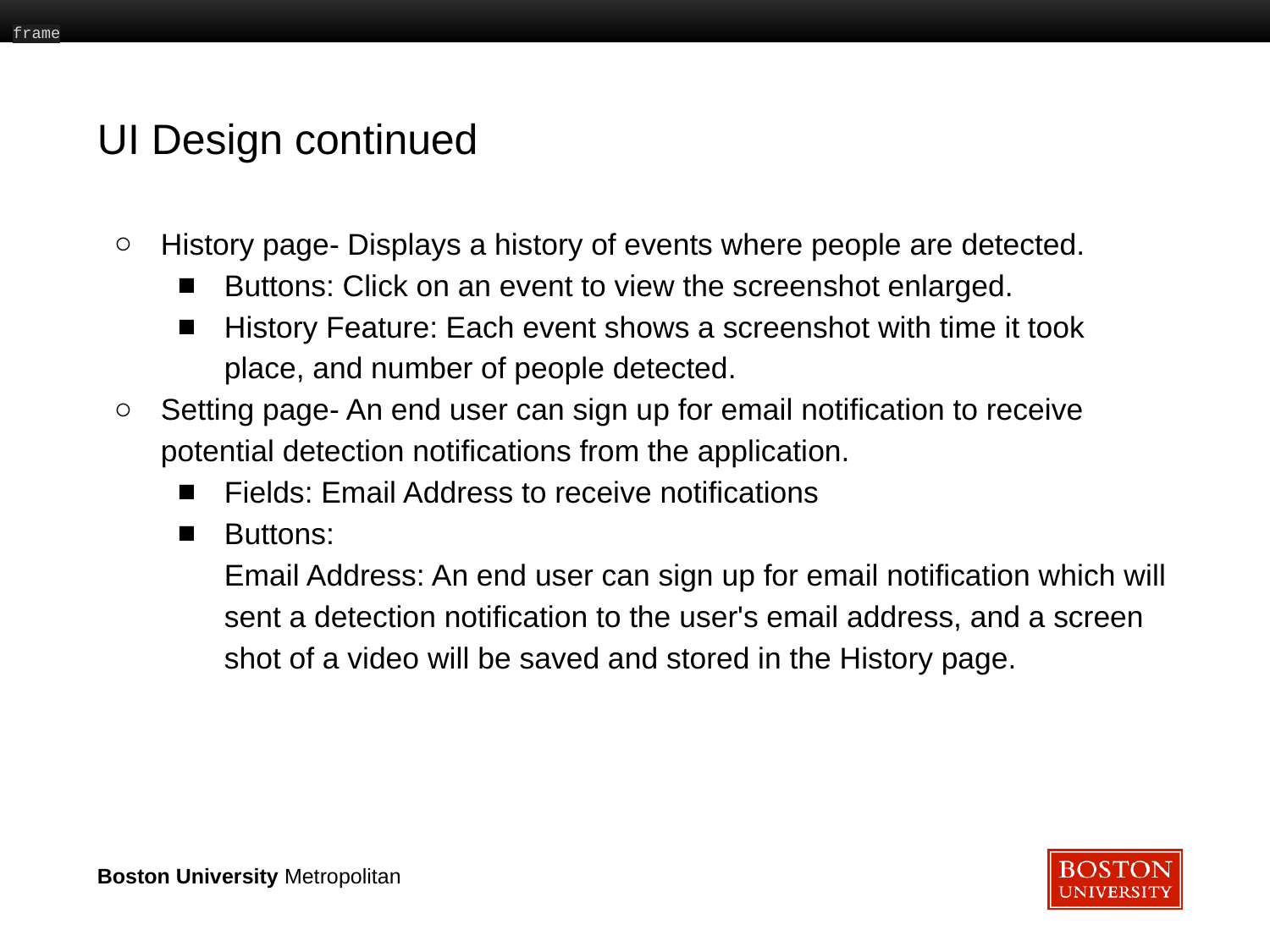

frame
# UI Design continued
History page- Displays a history of events where people are detected.
Buttons: Click on an event to view the screenshot enlarged.
History Feature: Each event shows a screenshot with time it took place, and number of people detected.
Setting page- An end user can sign up for email notification to receive potential detection notifications from the application.
Fields: Email Address to receive notifications
Buttons:
Email Address: An end user can sign up for email notification which will sent a detection notification to the user's email address, and a screen shot of a video will be saved and stored in the History page.